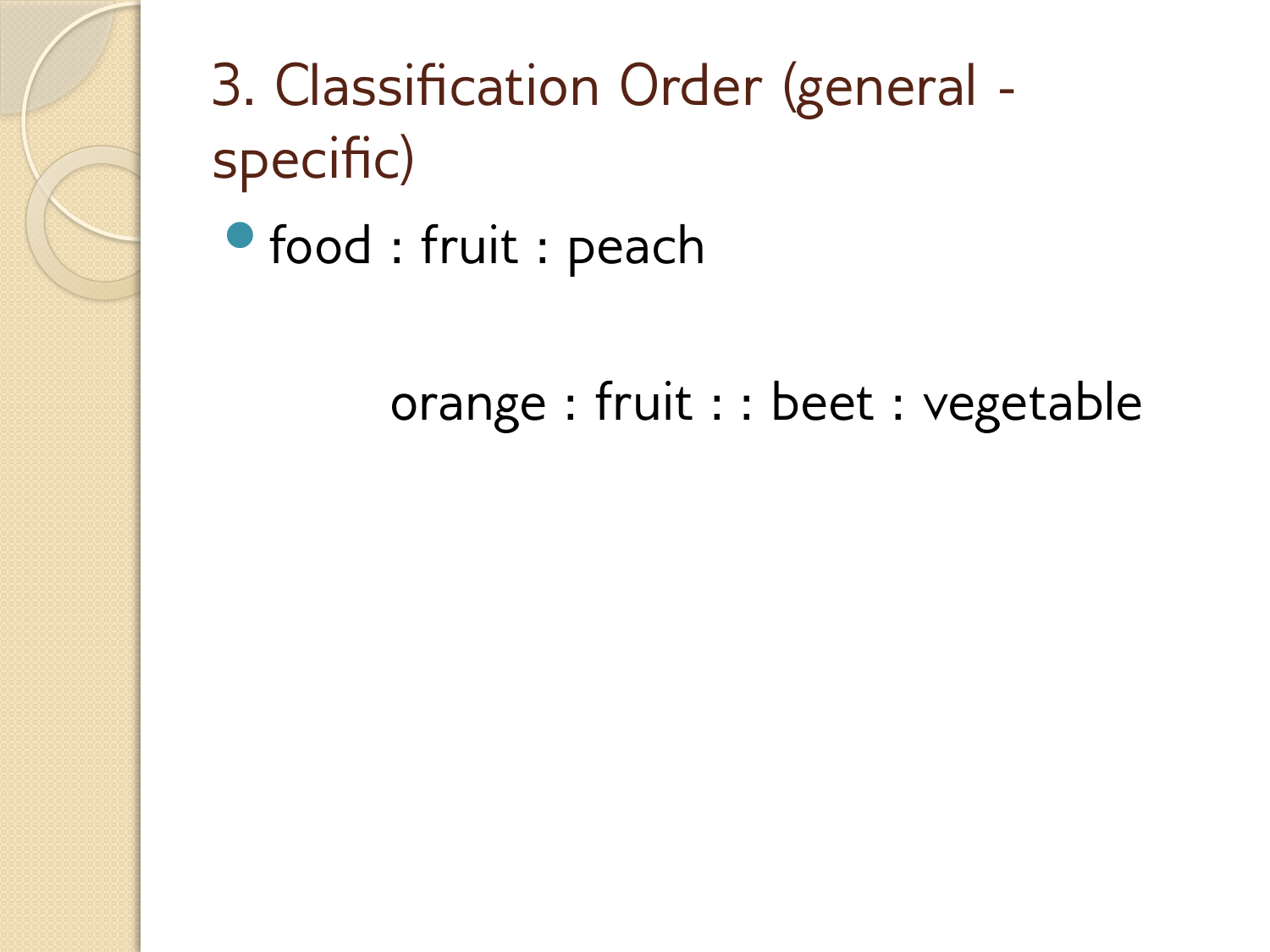

# 3. Classification Order (general - specific)
food : fruit : peach

		orange : fruit : : beet : vegetable